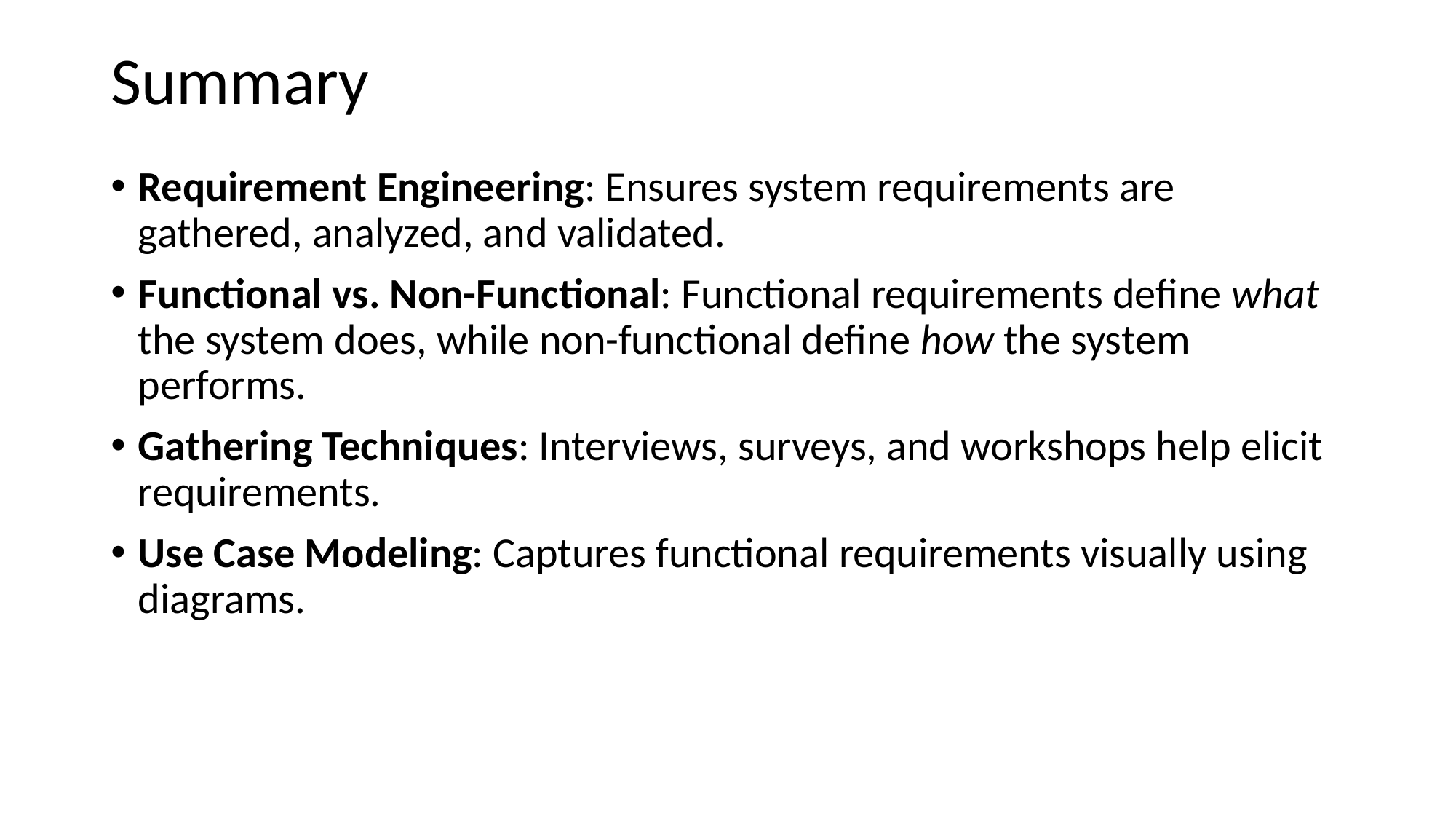

# Summary
Requirement Engineering: Ensures system requirements are gathered, analyzed, and validated.
Functional vs. Non-Functional: Functional requirements define what the system does, while non-functional define how the system performs.
Gathering Techniques: Interviews, surveys, and workshops help elicit requirements.
Use Case Modeling: Captures functional requirements visually using diagrams.